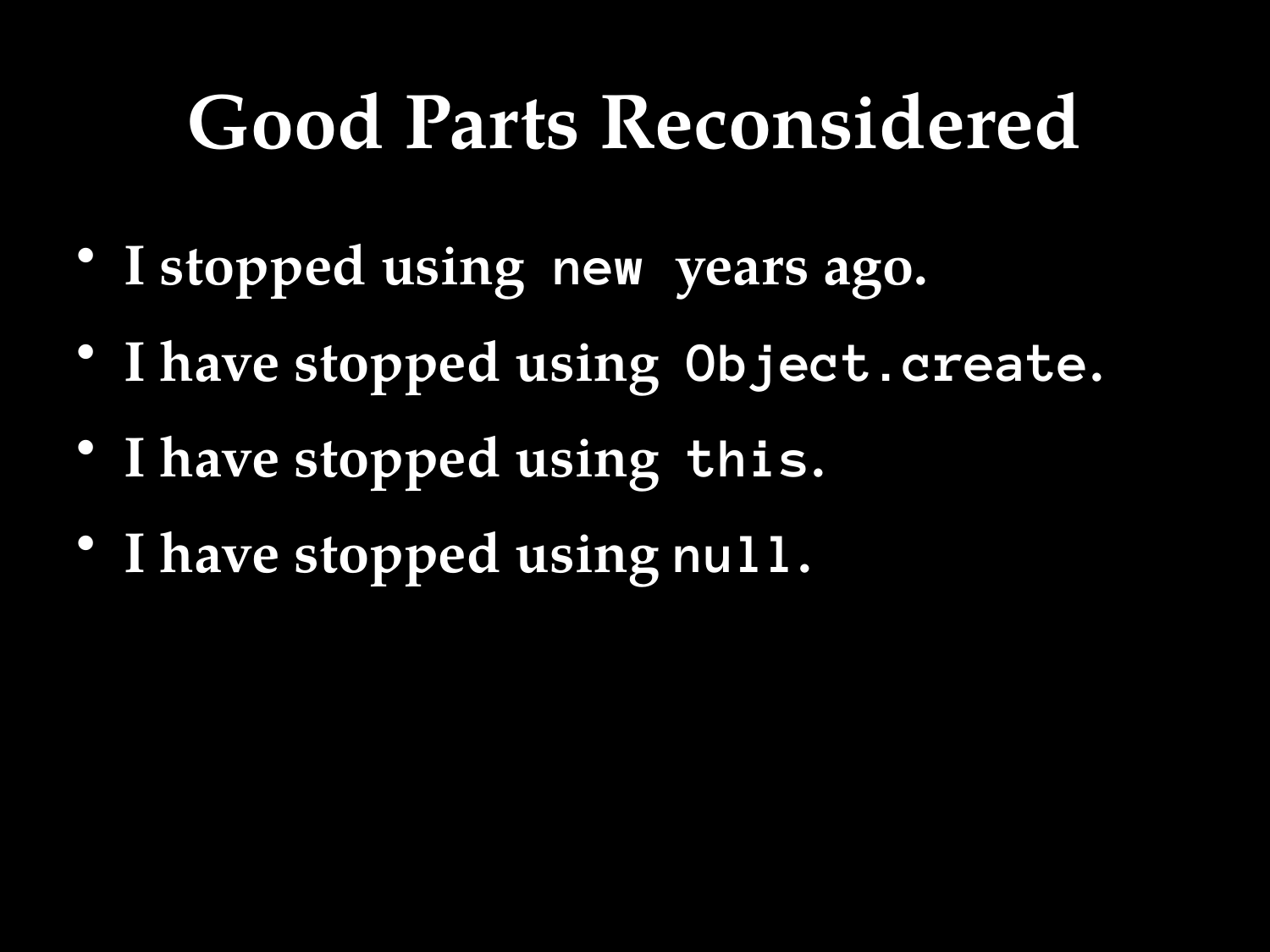

# Good Parts Reconsidered
I stopped using  new  years ago.
I have stopped using  Object.create.
I have stopped using  this.
I have stopped using null.